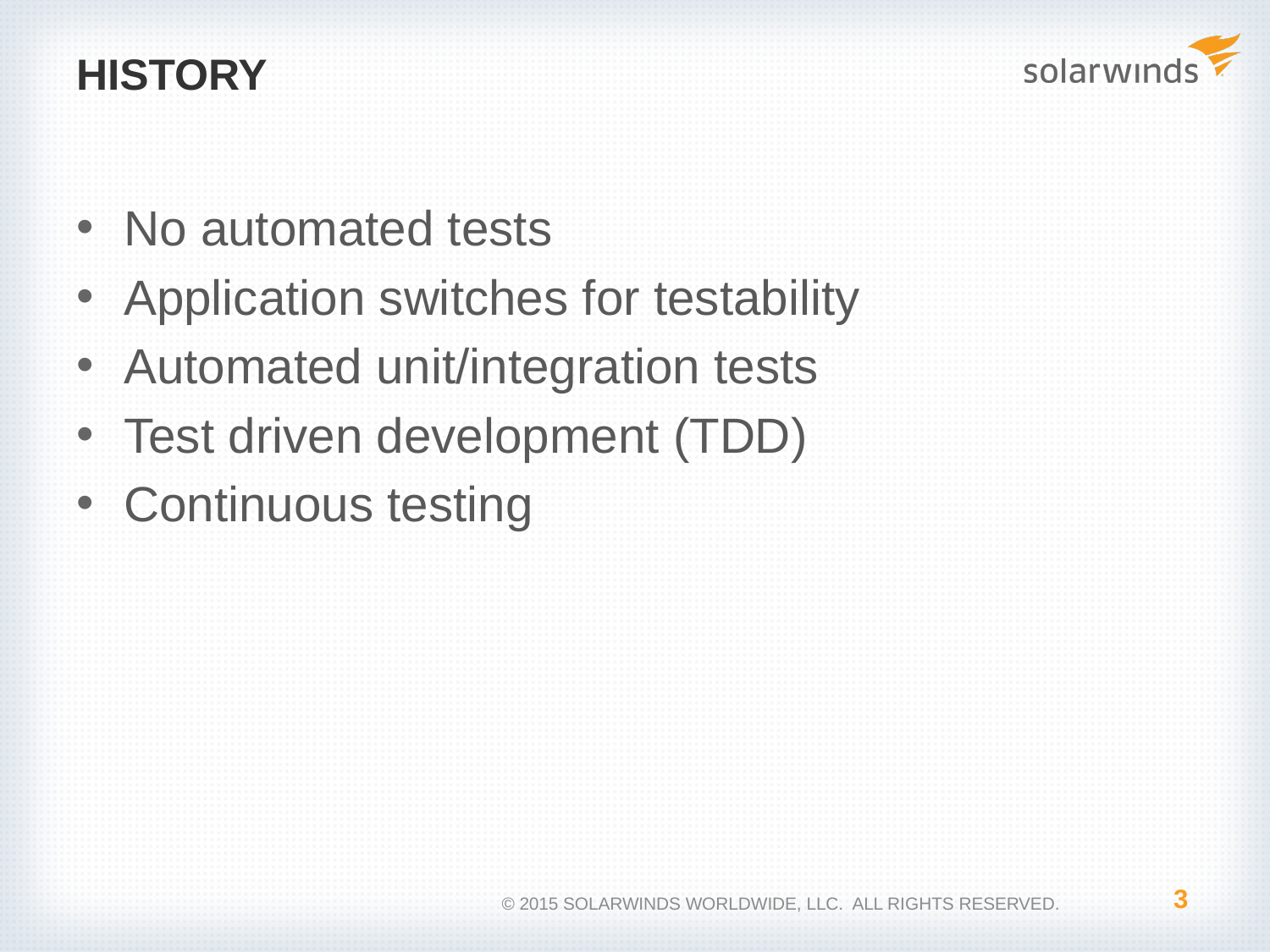

# History

No automated tests
Application switches for testability
Automated unit/integration tests
Test driven development (TDD)
Continuous testing
3
© 2015 SOLARWINDS WORLDWIDE, LLC.  ALL RIGHTS RESERVED.